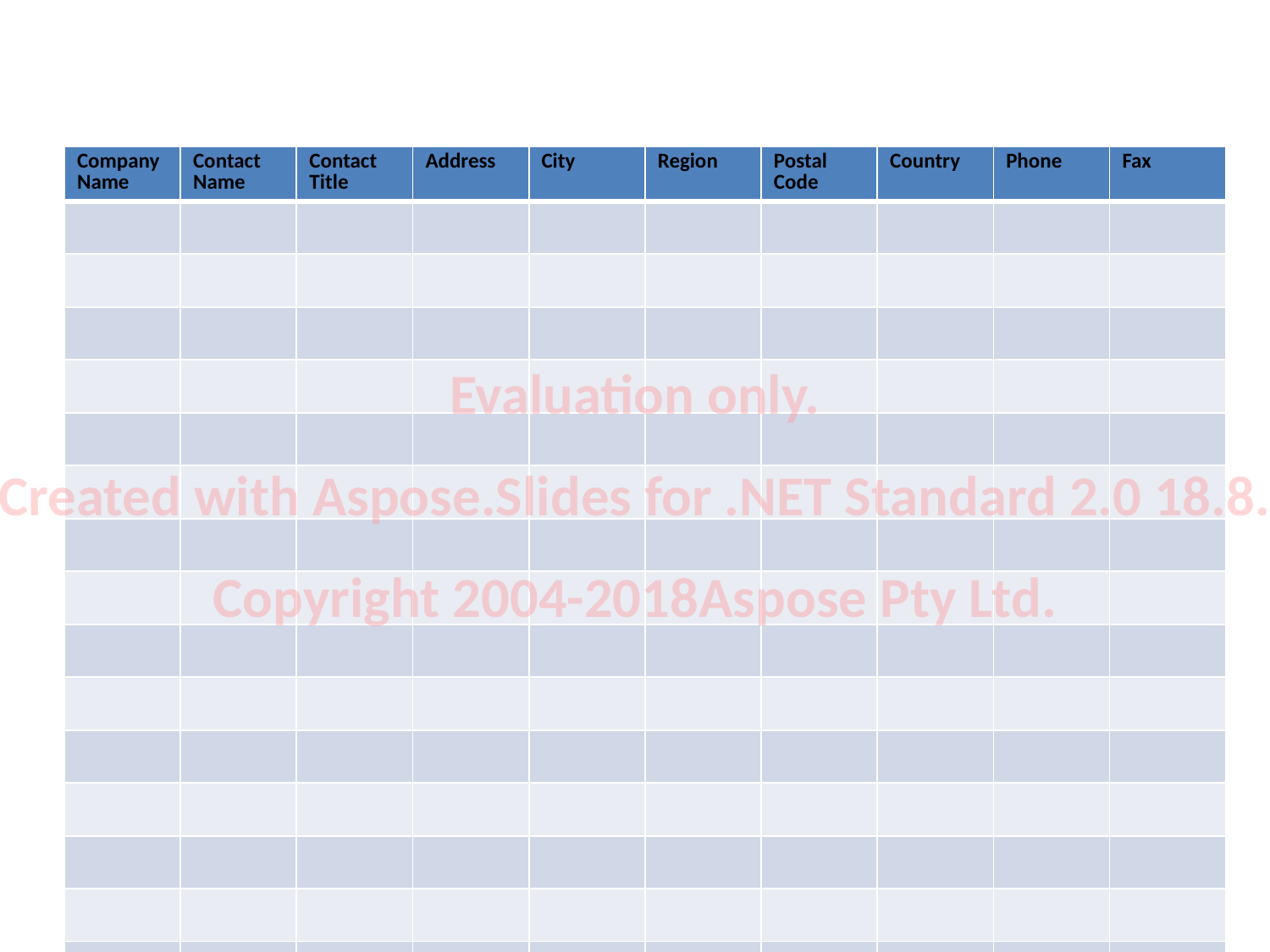

| Company Name | Contact Name | Contact Title | Address | City | Region | Postal Code | Country | Phone | Fax |
| --- | --- | --- | --- | --- | --- | --- | --- | --- | --- |
|  |  |  |  |  |  |  |  |  |  |
|  |  |  |  |  |  |  |  |  |  |
|  |  |  |  |  |  |  |  |  |  |
|  |  |  |  |  |  |  |  |  |  |
|  |  |  |  |  |  |  |  |  |  |
|  |  |  |  |  |  |  |  |  |  |
|  |  |  |  |  |  |  |  |  |  |
|  |  |  |  |  |  |  |  |  |  |
|  |  |  |  |  |  |  |  |  |  |
|  |  |  |  |  |  |  |  |  |  |
|  |  |  |  |  |  |  |  |  |  |
|  |  |  |  |  |  |  |  |  |  |
|  |  |  |  |  |  |  |  |  |  |
|  |  |  |  |  |  |  |  |  |  |
|  |  |  |  |  |  |  |  |  |  |
|  |  |  |  |  |  |  |  |  |  |
|  |  |  |  |  |  |  |  |  |  |
|  |  |  |  |  |  |  |  |  |  |
|  |  |  |  |  |  |  |  |  |  |
|  |  |  |  |  |  |  |  |  |  |
|  |  |  |  |  |  |  |  |  |  |
|  |  |  |  |  |  |  |  |  |  |
|  |  |  |  |  |  |  |  |  |  |
|  |  |  |  |  |  |  |  |  |  |
|  |  |  |  |  |  |  |  |  |  |
|  |  |  |  |  |  |  |  |  |  |
|  |  |  |  |  |  |  |  |  |  |
|  |  |  |  |  |  |  |  |  |  |
|  |  |  |  |  |  |  |  |  |  |
|  |  |  |  |  |  |  |  |  |  |
|  |  |  |  |  |  |  |  |  |  |
|  |  |  |  |  |  |  |  |  |  |
|  |  |  |  |  |  |  |  |  |  |
|  |  |  |  |  |  |  |  |  |  |
|  |  |  |  |  |  |  |  |  |  |
|  |  |  |  |  |  |  |  |  |  |
|  |  |  |  |  |  |  |  |  |  |
|  |  |  |  |  |  |  |  |  |  |
|  |  |  |  |  |  |  |  |  |  |
|  |  |  |  |  |  |  |  |  |  |
|  |  |  |  |  |  |  |  |  |  |
|  |  |  |  |  |  |  |  |  |  |
|  |  |  |  |  |  |  |  |  |  |
|  |  |  |  |  |  |  |  |  |  |
|  |  |  |  |  |  |  |  |  |  |
|  |  |  |  |  |  |  |  |  |  |
|  |  |  |  |  |  |  |  |  |  |
|  |  |  |  |  |  |  |  |  |  |
|  |  |  |  |  |  |  |  |  |  |
|  |  |  |  |  |  |  |  |  |  |
|  |  |  |  |  |  |  |  |  |  |
|  |  |  |  |  |  |  |  |  |  |
|  |  |  |  |  |  |  |  |  |  |
|  |  |  |  |  |  |  |  |  |  |
|  |  |  |  |  |  |  |  |  |  |
|  |  |  |  |  |  |  |  |  |  |
|  |  |  |  |  |  |  |  |  |  |
|  |  |  |  |  |  |  |  |  |  |
|  |  |  |  |  |  |  |  |  |  |
|  |  |  |  |  |  |  |  |  |  |
|  |  |  |  |  |  |  |  |  |  |
|  |  |  |  |  |  |  |  |  |  |
|  |  |  |  |  |  |  |  |  |  |
|  |  |  |  |  |  |  |  |  |  |
|  |  |  |  |  |  |  |  |  |  |
|  |  |  |  |  |  |  |  |  |  |
|  |  |  |  |  |  |  |  |  |  |
|  |  |  |  |  |  |  |  |  |  |
|  |  |  |  |  |  |  |  |  |  |
|  |  |  |  |  |  |  |  |  |  |
|  |  |  |  |  |  |  |  |  |  |
|  |  |  |  |  |  |  |  |  |  |
|  |  |  |  |  |  |  |  |  |  |
|  |  |  |  |  |  |  |  |  |  |
|  |  |  |  |  |  |  |  |  |  |
|  |  |  |  |  |  |  |  |  |  |
|  |  |  |  |  |  |  |  |  |  |
|  |  |  |  |  |  |  |  |  |  |
|  |  |  |  |  |  |  |  |  |  |
|  |  |  |  |  |  |  |  |  |  |
|  |  |  |  |  |  |  |  |  |  |
|  |  |  |  |  |  |  |  |  |  |
|  |  |  |  |  |  |  |  |  |  |
|  |  |  |  |  |  |  |  |  |  |
|  |  |  |  |  |  |  |  |  |  |
|  |  |  |  |  |  |  |  |  |  |
|  |  |  |  |  |  |  |  |  |  |
|  |  |  |  |  |  |  |  |  |  |
|  |  |  |  |  |  |  |  |  |  |
|  |  |  |  |  |  |  |  |  |  |
Evaluation only.
Created with Aspose.Slides for .NET Standard 2.0 18.8.
Copyright 2004-2018Aspose Pty Ltd.